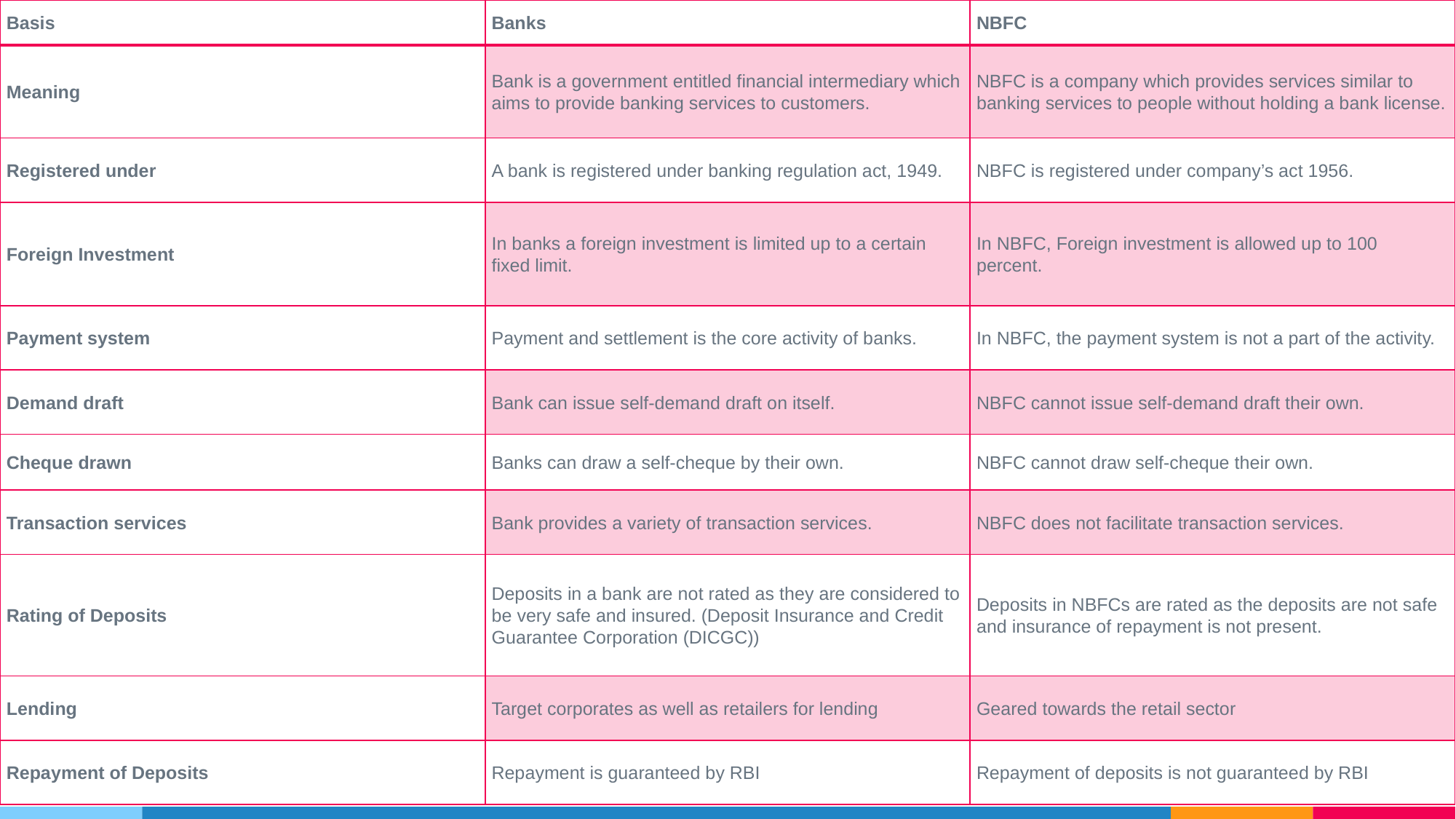

| Basis | Banks | NBFC |
| --- | --- | --- |
| Meaning | Bank is a government entitled financial intermediary which aims to provide banking services to customers. | NBFC is a company which provides services similar to banking services to people without holding a bank license. |
| Registered under | A bank is registered under banking regulation act, 1949. | NBFC is registered under company’s act 1956. |
| Foreign Investment | In banks a foreign investment is limited up to a certain fixed limit. | In NBFC, Foreign investment is allowed up to 100 percent. |
| Payment system | Payment and settlement is the core activity of banks. | In NBFC, the payment system is not a part of the activity. |
| Demand draft | Bank can issue self-demand draft on itself. | NBFC cannot issue self-demand draft their own. |
| Cheque drawn | Banks can draw a self-cheque by their own. | NBFC cannot draw self-cheque their own. |
| Transaction services | Bank provides a variety of transaction services. | NBFC does not facilitate transaction services. |
| Rating of Deposits | Deposits in a bank are not rated as they are considered to be very safe and insured. (Deposit Insurance and Credit Guarantee Corporation (DICGC)) | Deposits in NBFCs are rated as the deposits are not safe and insurance of repayment is not present. |
| Lending | Target corporates as well as retailers for lending | Geared towards the retail sector |
| Repayment of Deposits | Repayment is guaranteed by RBI | Repayment of deposits is not guaranteed by RBI |